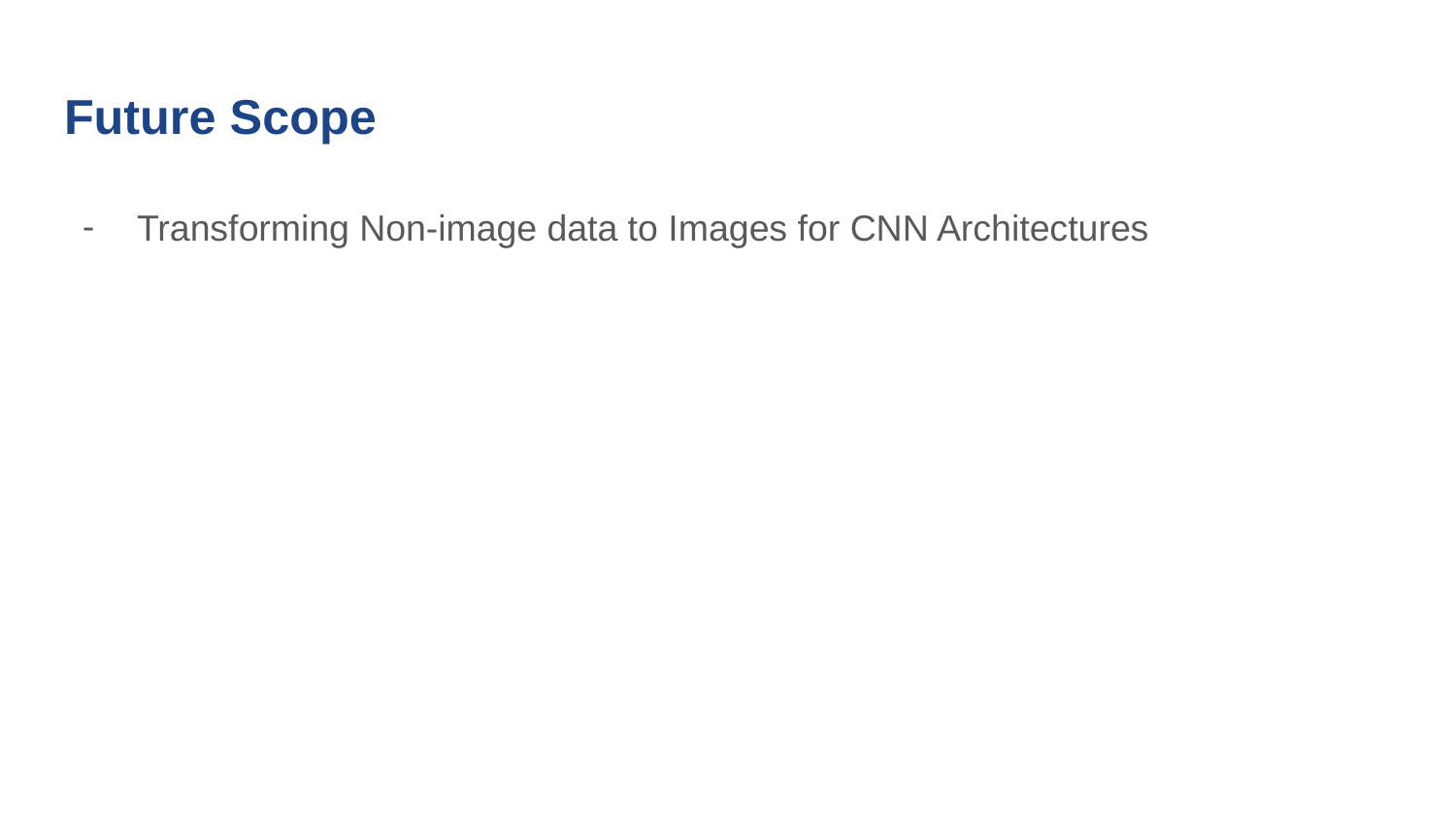

# Future Scope
Transforming Non-image data to Images for CNN Architectures